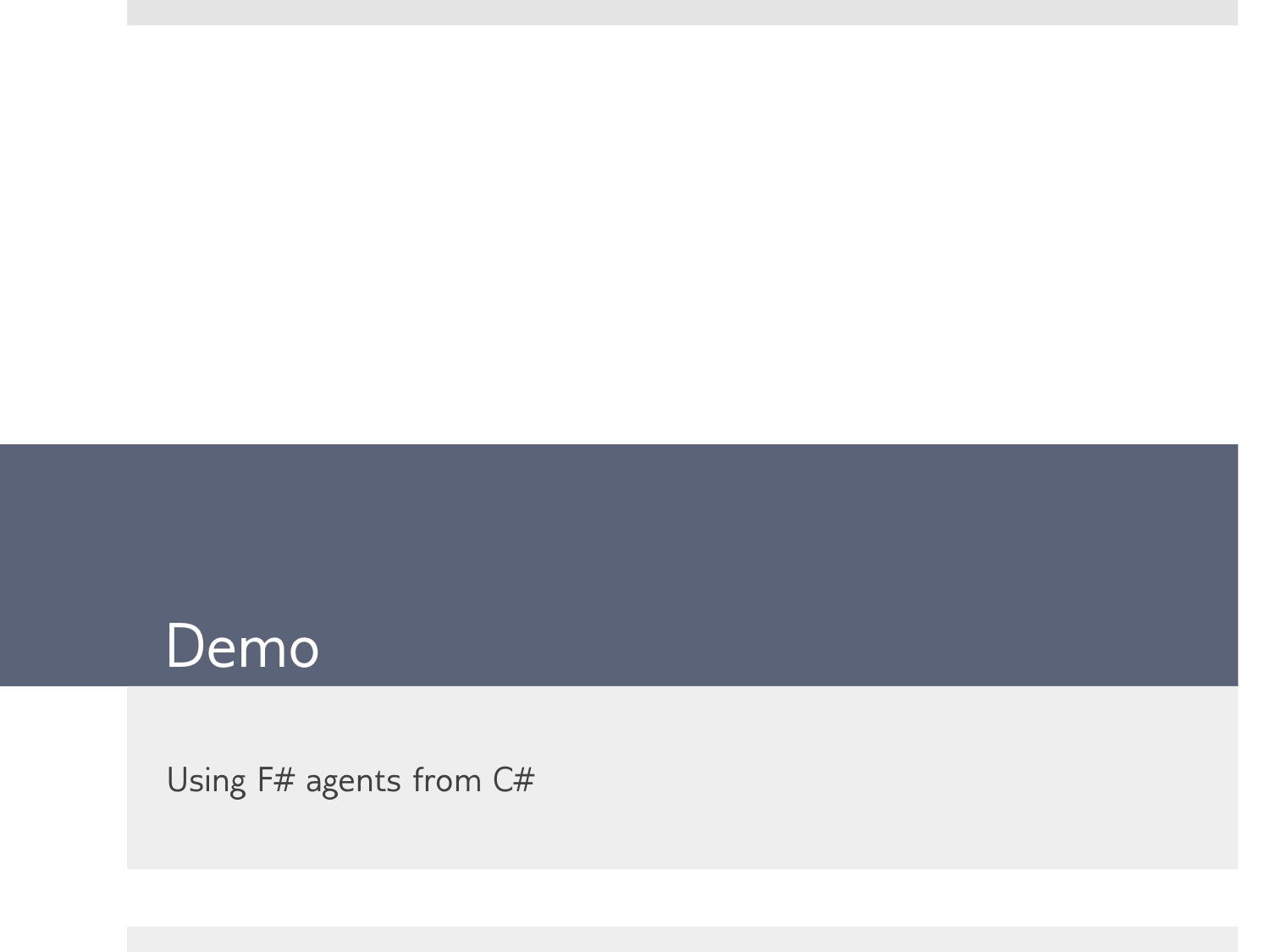

# Demo
Using F# agents from C#